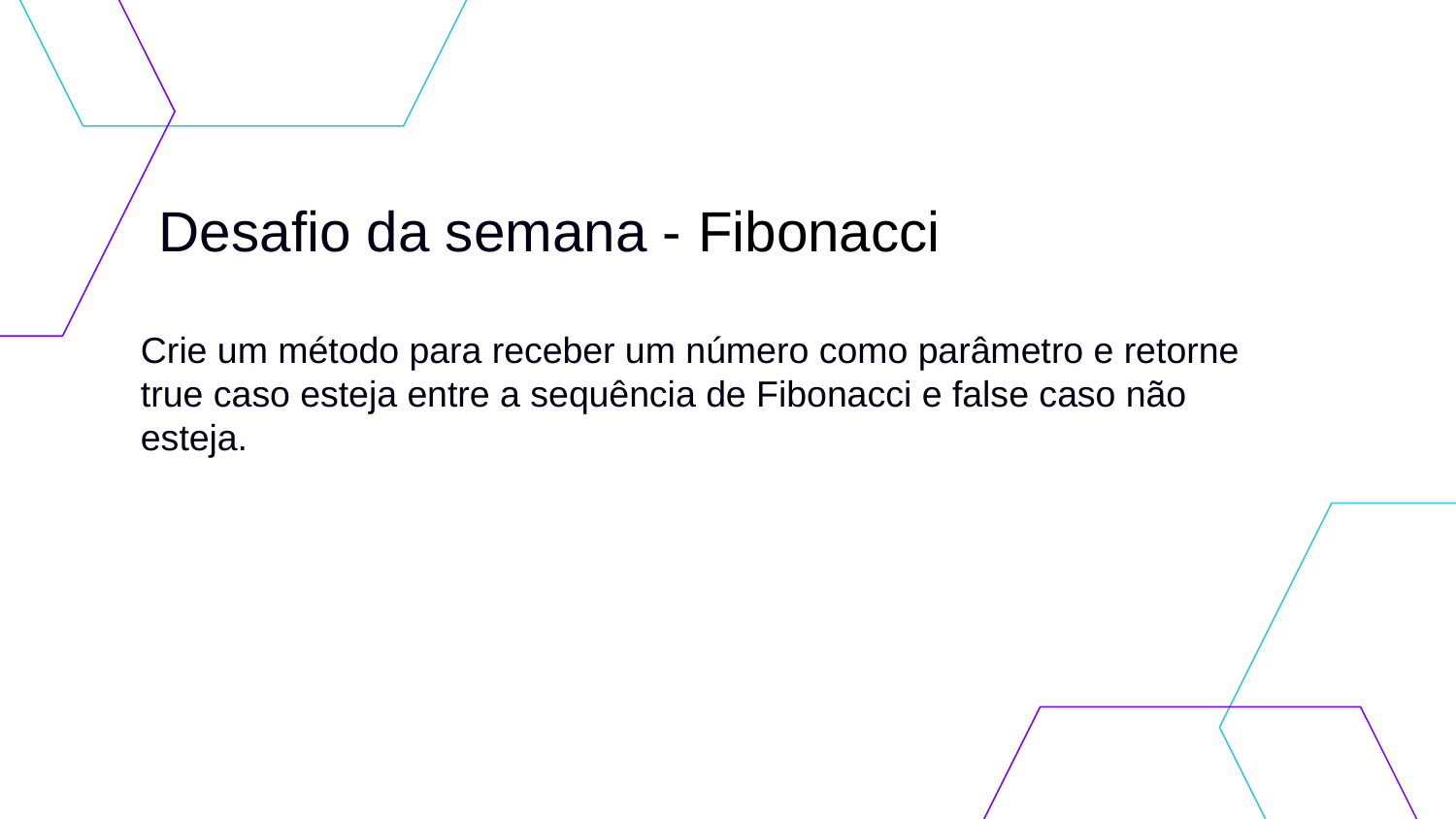

# Desafio da semana - Fibonacci
Crie um método para receber um número como parâmetro e retorne true caso esteja entre a sequência de Fibonacci e false caso não esteja.